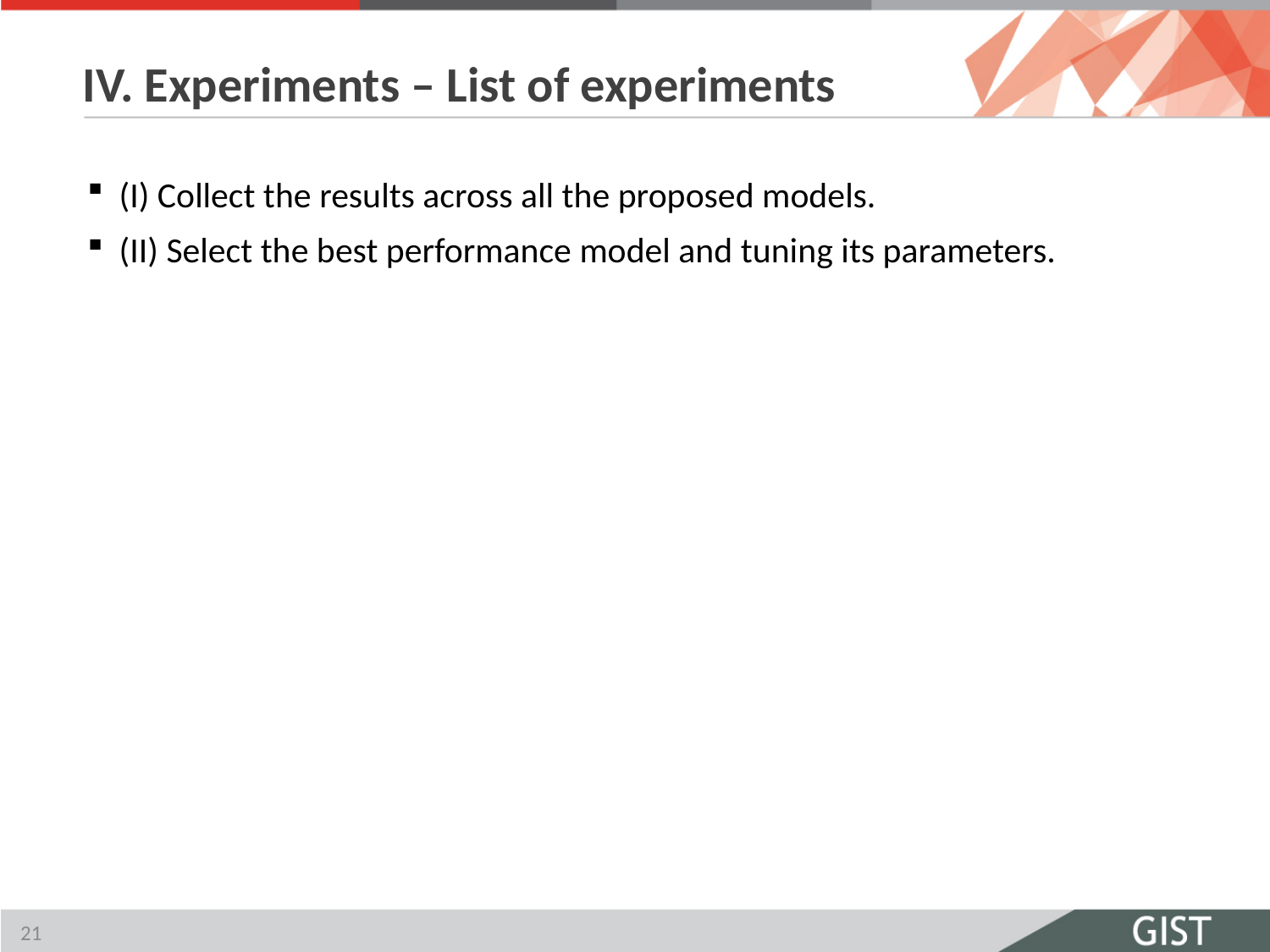

# IV. Experiments – List of experiments
(I) Collect the results across all the proposed models.
(II) Select the best performance model and tuning its parameters.
21